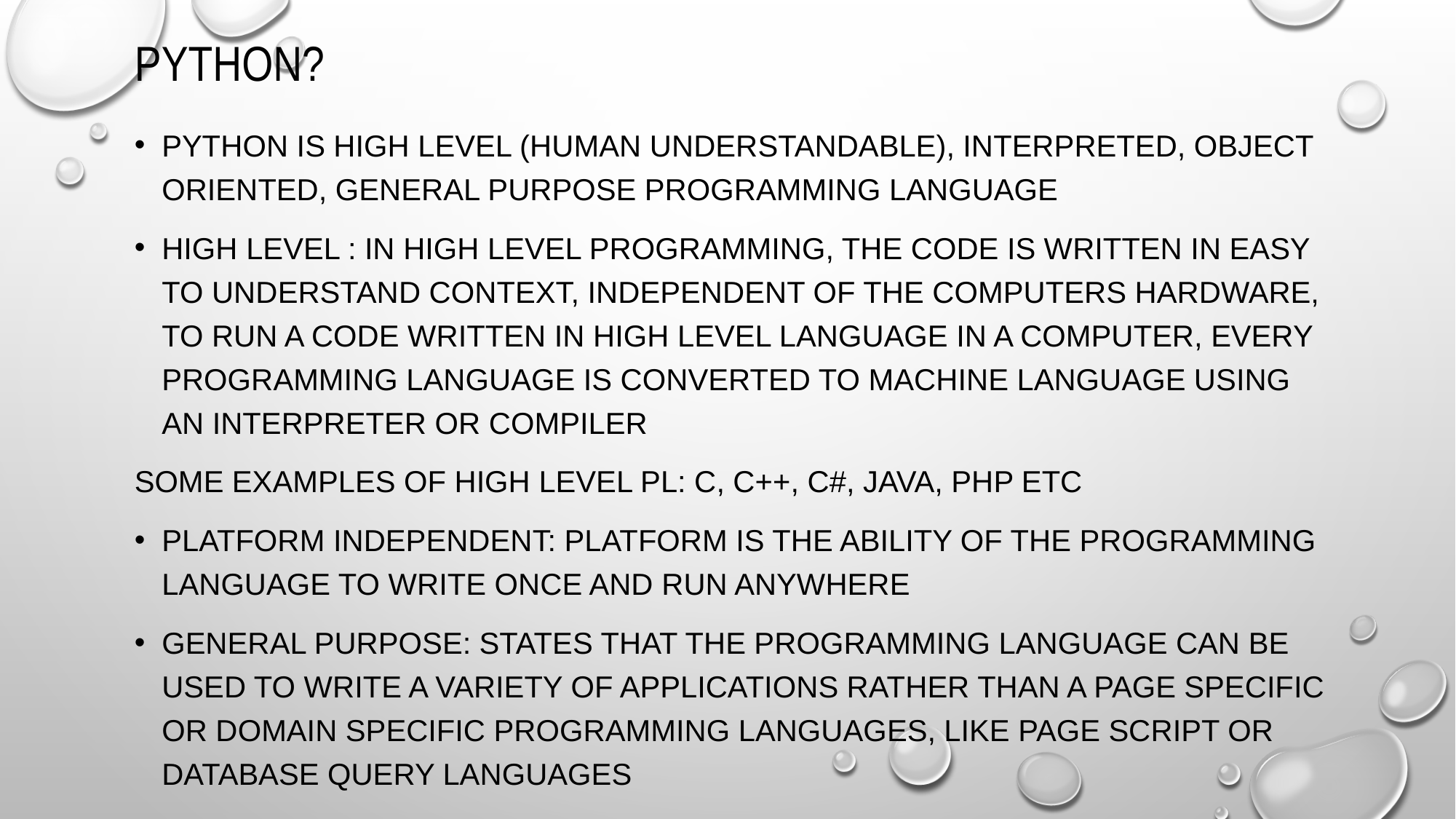

# PYTHON?
Python is High level (HUMAN UNDERSTANDABLE), INTERPRETED, OBJECT ORIENTED, GENERAL PURPOSE PROGRAMMING LANGUAGE
HIGH LEVEL : IN HIGH LEVEL PROGRAMMING, the code is written in easy to understand context, independent of the computers hardware, TO RUN a code written in high level language in a computer, every programming language is converted to machine language using An interpreter or compiler
Some examples of high level PL: c, c++, C#, java, PHP etc
PLATFORM INDEPENDENT: Platform is the ability of the programming language to write once and run anywhere
General purpose: states that the programming language can be used to write a variety of applications rather than a page specific or domain specific programming languAges, like page script or database query languages